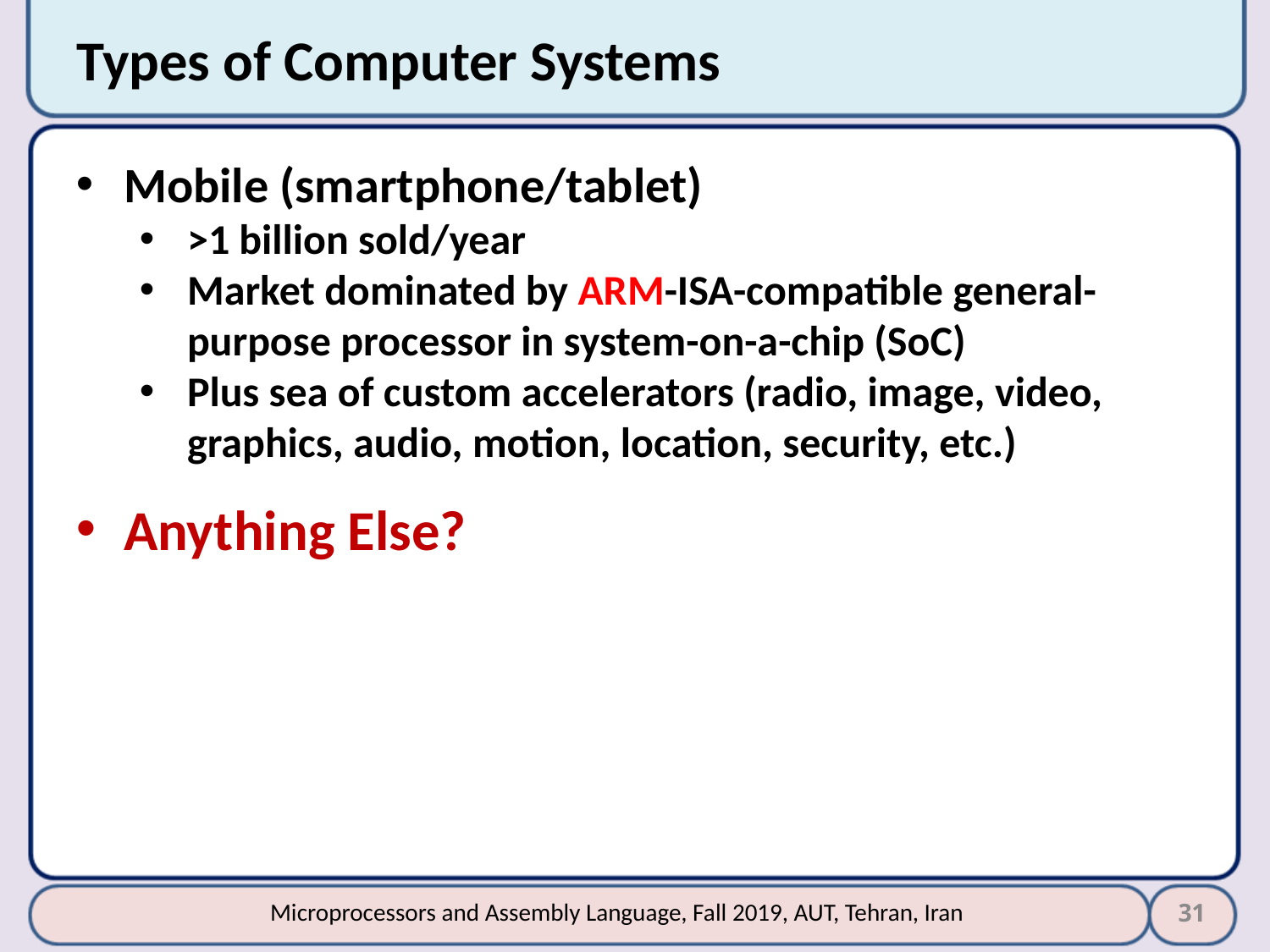

# Types of Computer Systems
Mobile (smartphone/tablet)
>1 billion sold/year
Market dominated by ARM-ISA-compatible general-purpose processor in system-on-a-chip (SoC)
Plus sea of custom accelerators (radio, image, video, graphics, audio, motion, location, security, etc.)

Anything Else?

31
Microprocessors and Assembly Language, Fall 2019, AUT, Tehran, Iran